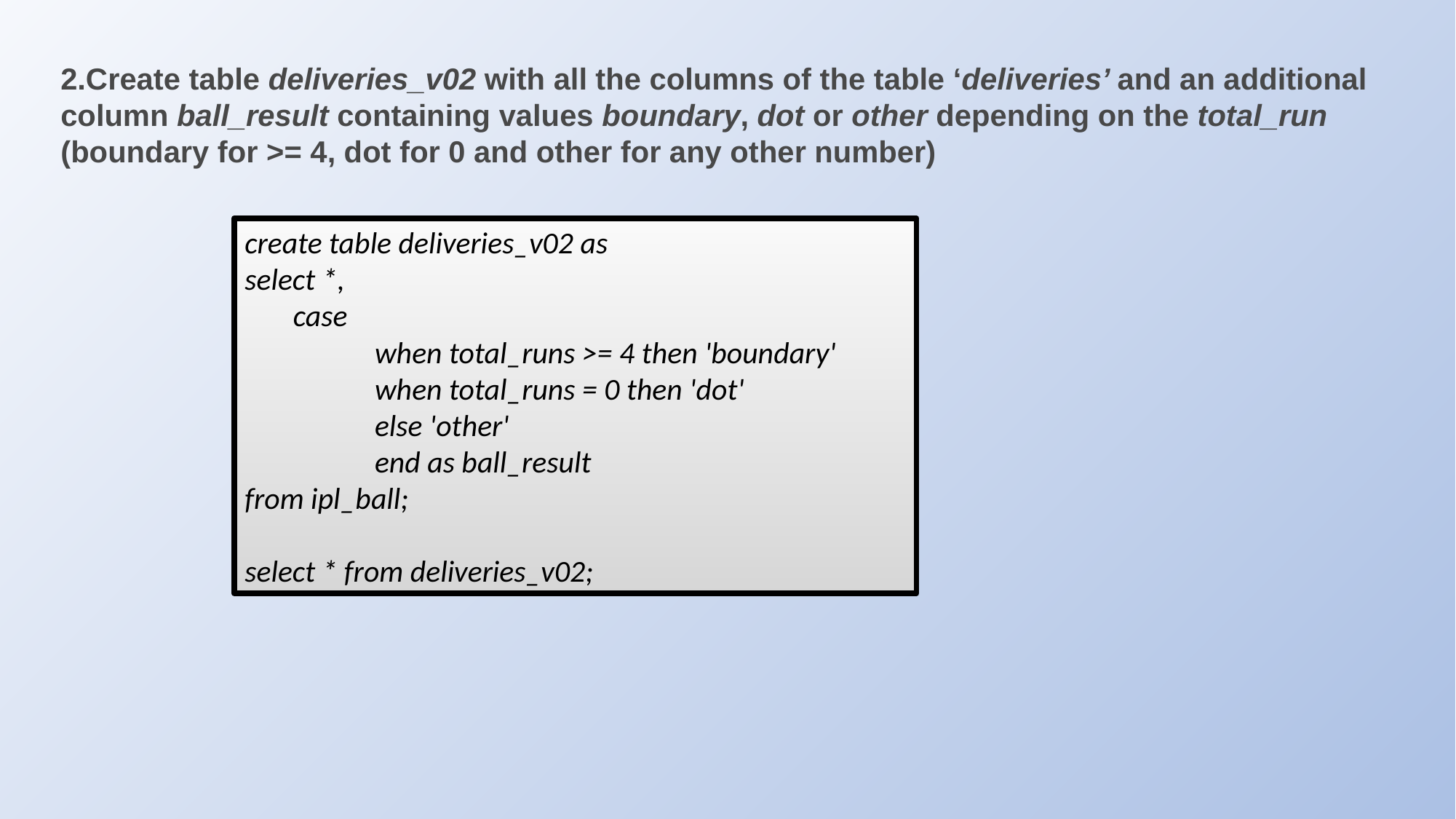

2.Create table deliveries_v02 with all the columns of the table ‘deliveries’ and an additional
column ball_result containing values boundary, dot or other depending on the total_run
(boundary for >= 4, dot for 0 and other for any other number)
create table deliveries_v02 as
select *,
       case
	   when total_runs >= 4 then 'boundary'
	   when total_runs = 0 then 'dot'
	   else 'other'
	   end as ball_result
from ipl_ball;

select * from deliveries_v02;